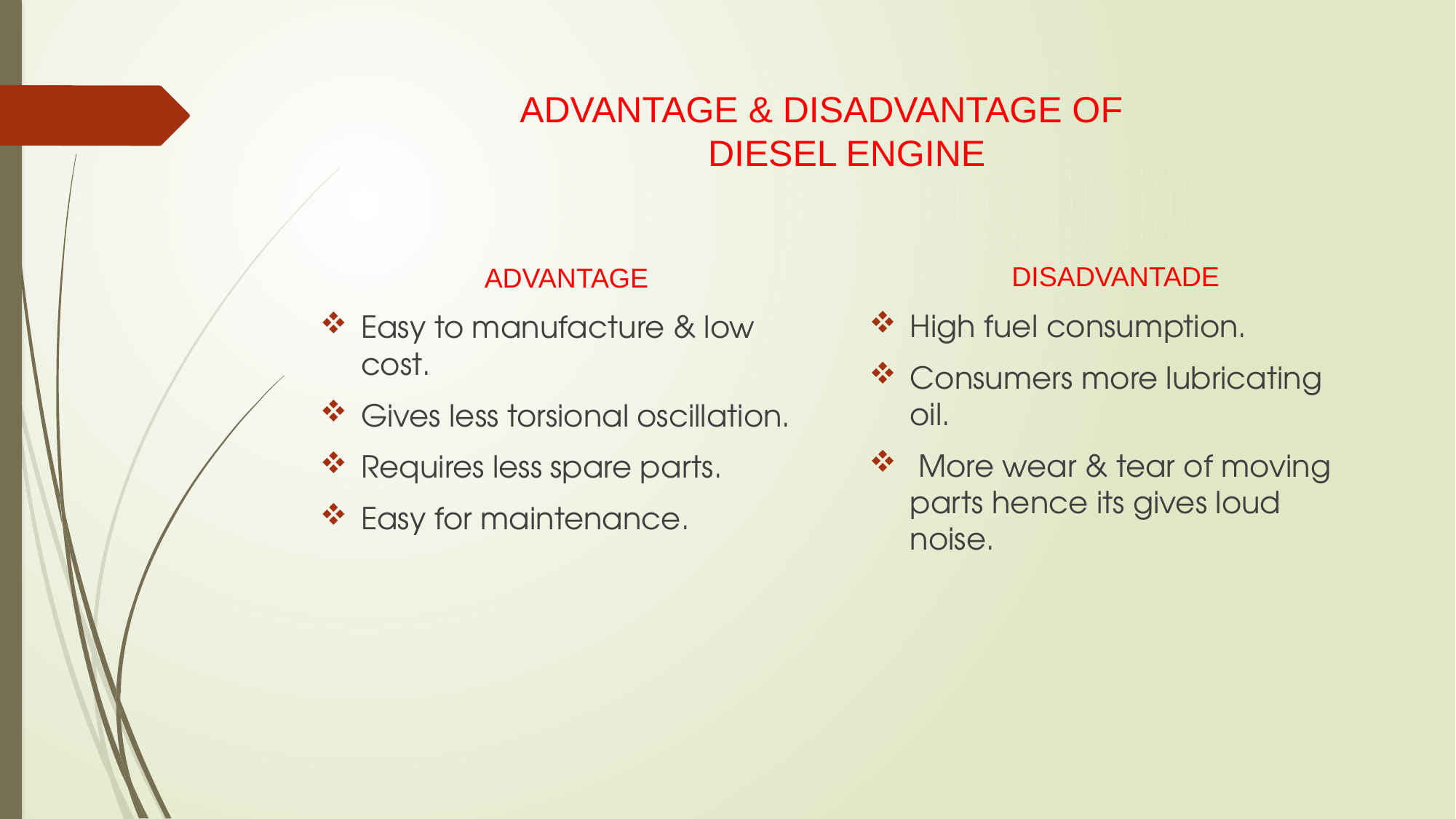

# ADVANTAGE & DISADVANTAGE OF DIESEL ENGINE
DISADVANTADE
High fuel consumption.
Consumers more lubricating oil.
 More wear & tear of moving parts hence its gives loud noise.
ADVANTAGE
Easy to manufacture & low cost.
Gives less torsional oscillation.
Requires less spare parts.
Easy for maintenance.